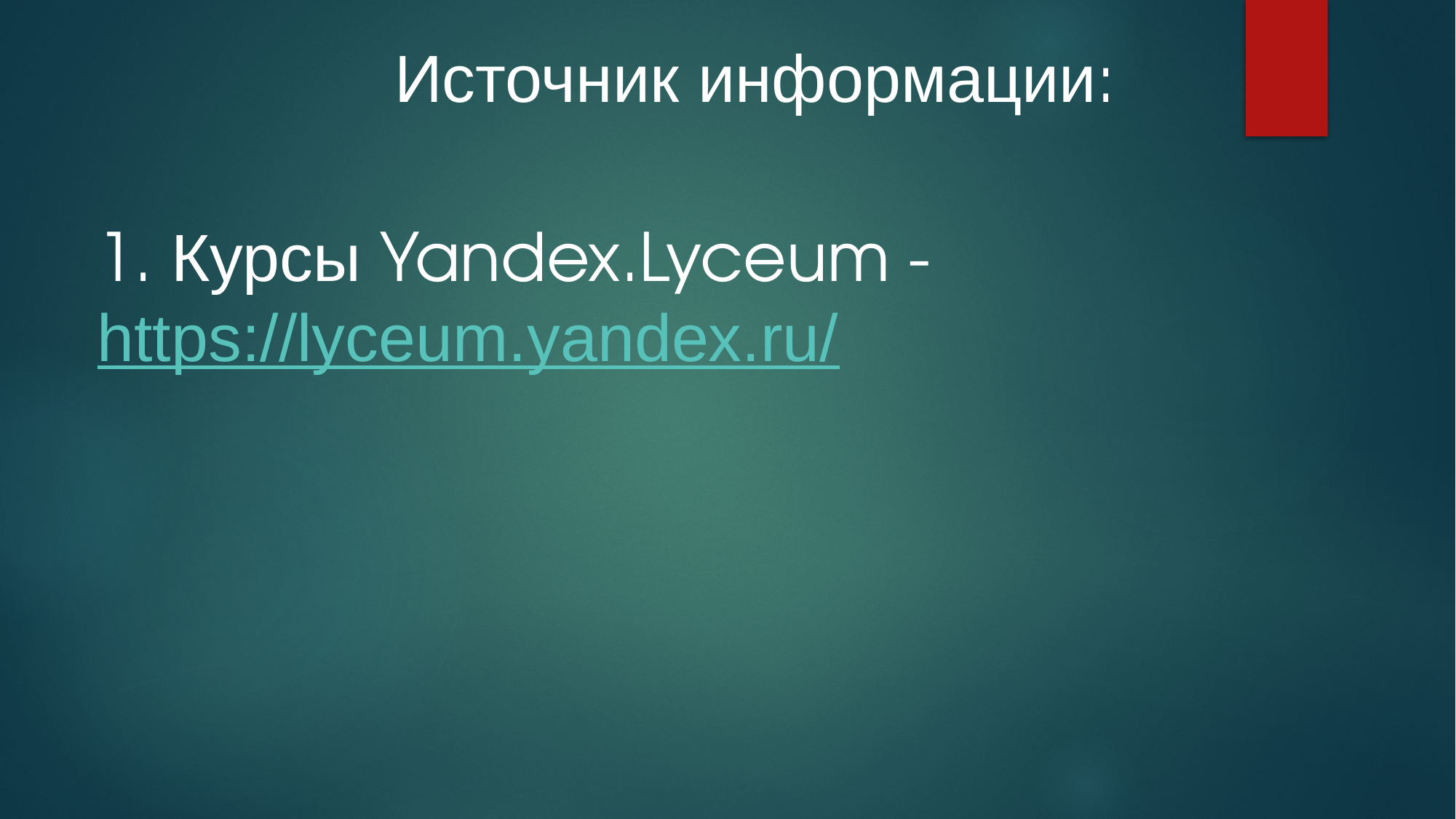

Источник информации:
1. Курсы Yandex.Lyceum - https://lyceum.yandex.ru/